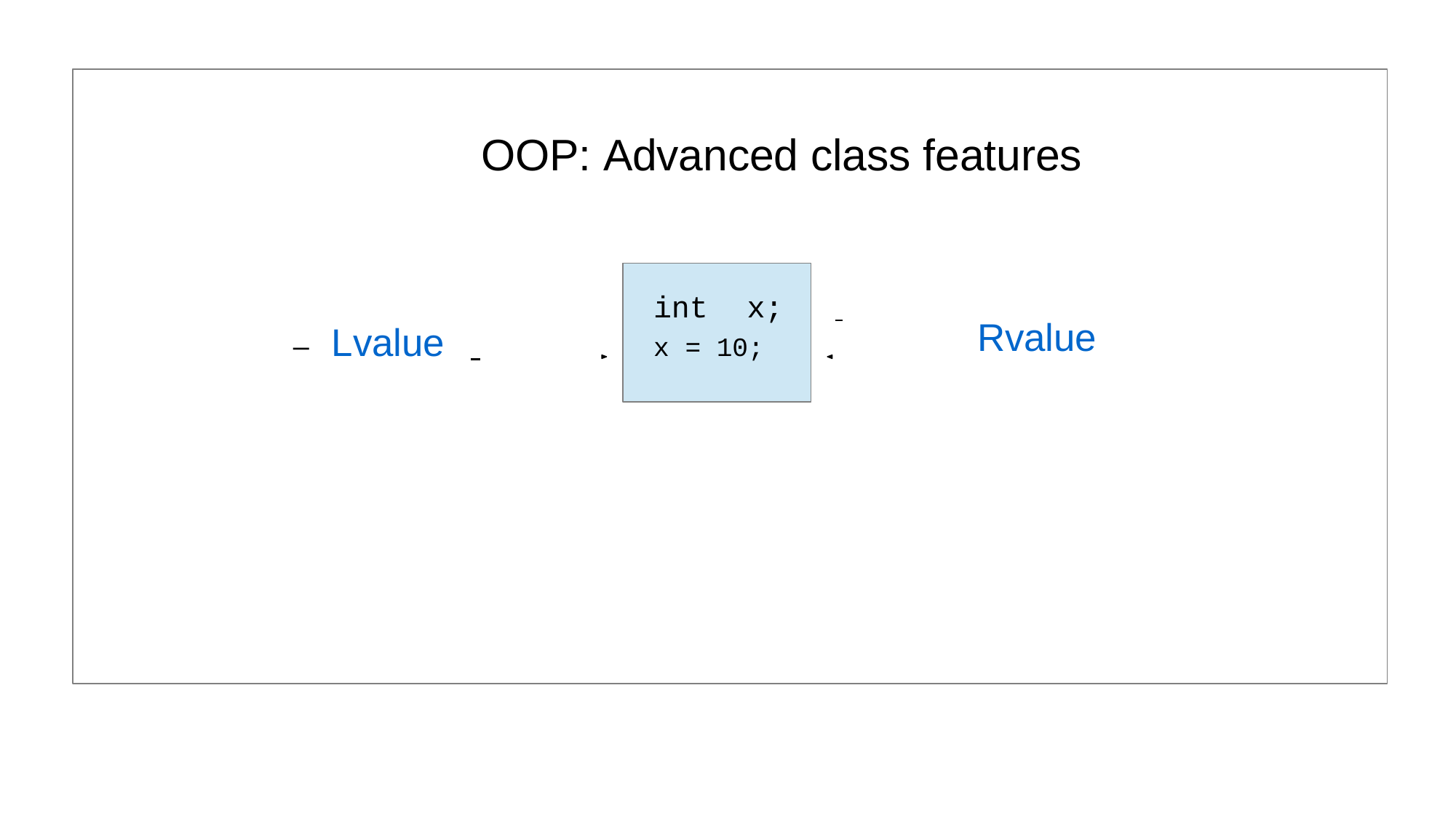

# OOP: Advanced class features

int	x;
x = 10;	Rvalue
–	Lvalue